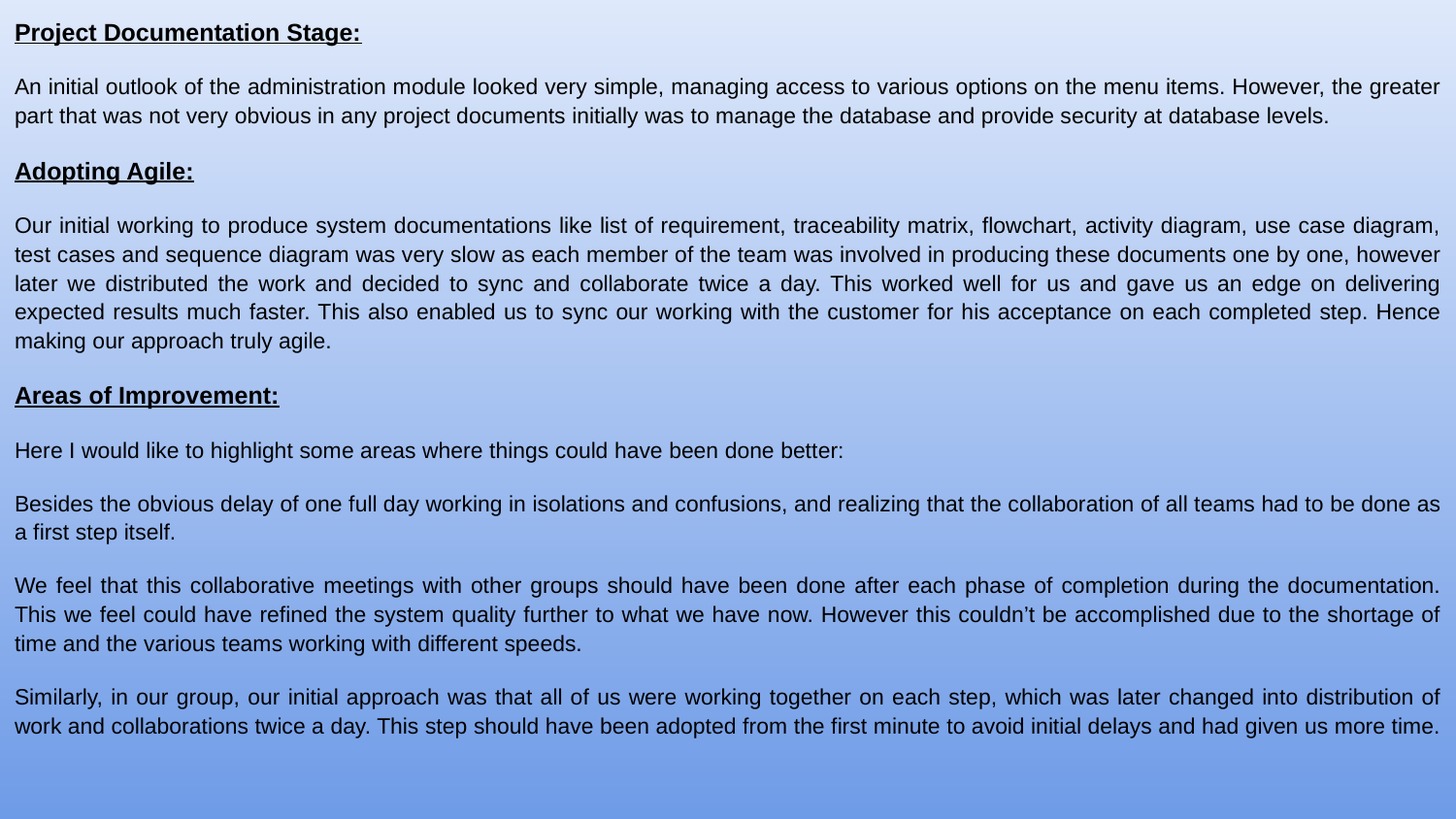

Project Documentation Stage:
An initial outlook of the administration module looked very simple, managing access to various options on the menu items. However, the greater part that was not very obvious in any project documents initially was to manage the database and provide security at database levels.
Adopting Agile:
Our initial working to produce system documentations like list of requirement, traceability matrix, flowchart, activity diagram, use case diagram, test cases and sequence diagram was very slow as each member of the team was involved in producing these documents one by one, however later we distributed the work and decided to sync and collaborate twice a day. This worked well for us and gave us an edge on delivering expected results much faster. This also enabled us to sync our working with the customer for his acceptance on each completed step. Hence making our approach truly agile.
Areas of Improvement:
Here I would like to highlight some areas where things could have been done better:
Besides the obvious delay of one full day working in isolations and confusions, and realizing that the collaboration of all teams had to be done as a first step itself.
We feel that this collaborative meetings with other groups should have been done after each phase of completion during the documentation. This we feel could have refined the system quality further to what we have now. However this couldn’t be accomplished due to the shortage of time and the various teams working with different speeds.
Similarly, in our group, our initial approach was that all of us were working together on each step, which was later changed into distribution of work and collaborations twice a day. This step should have been adopted from the first minute to avoid initial delays and had given us more time.